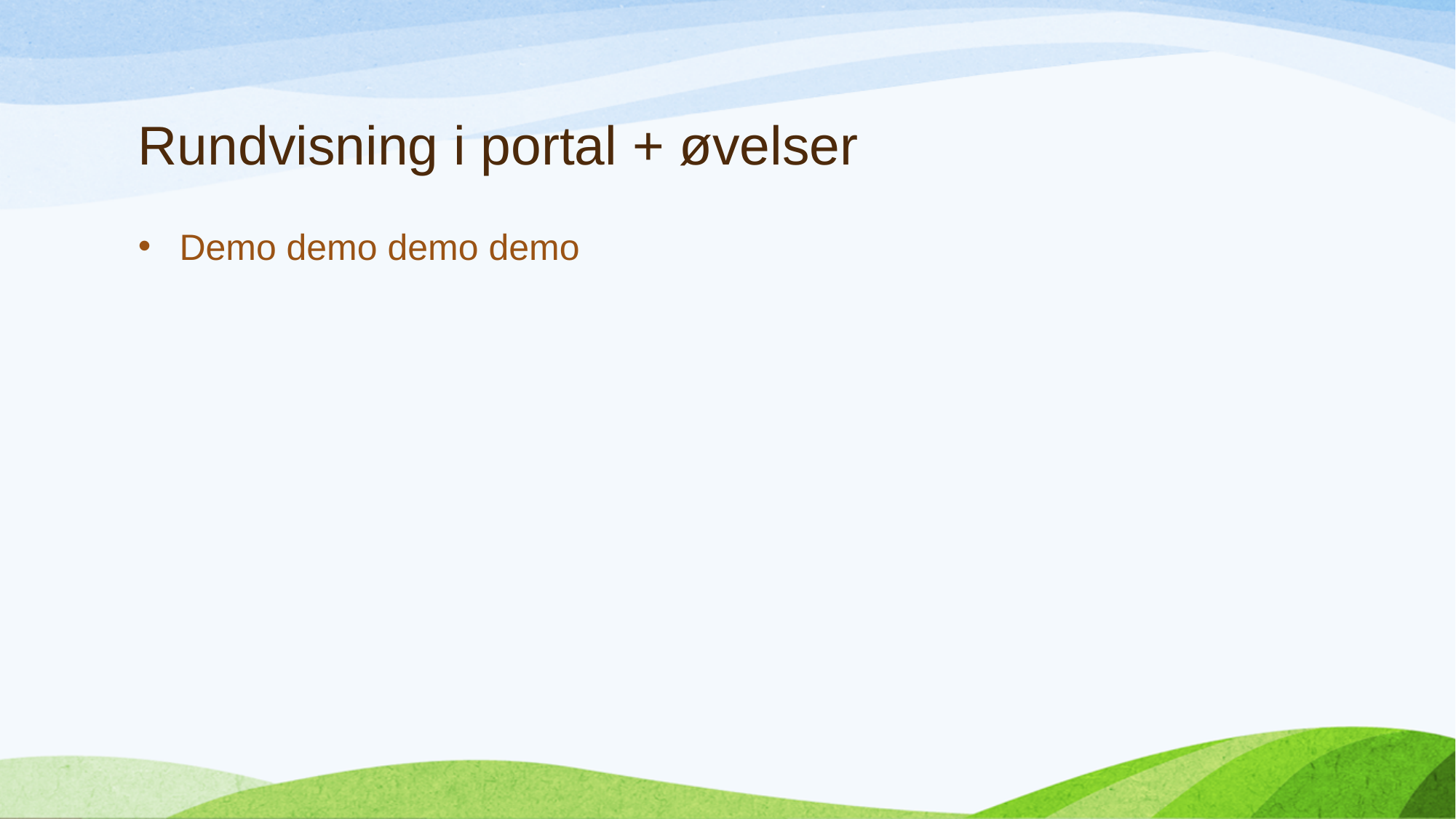

# Rundvisning i portal + øvelser
Demo demo demo demo